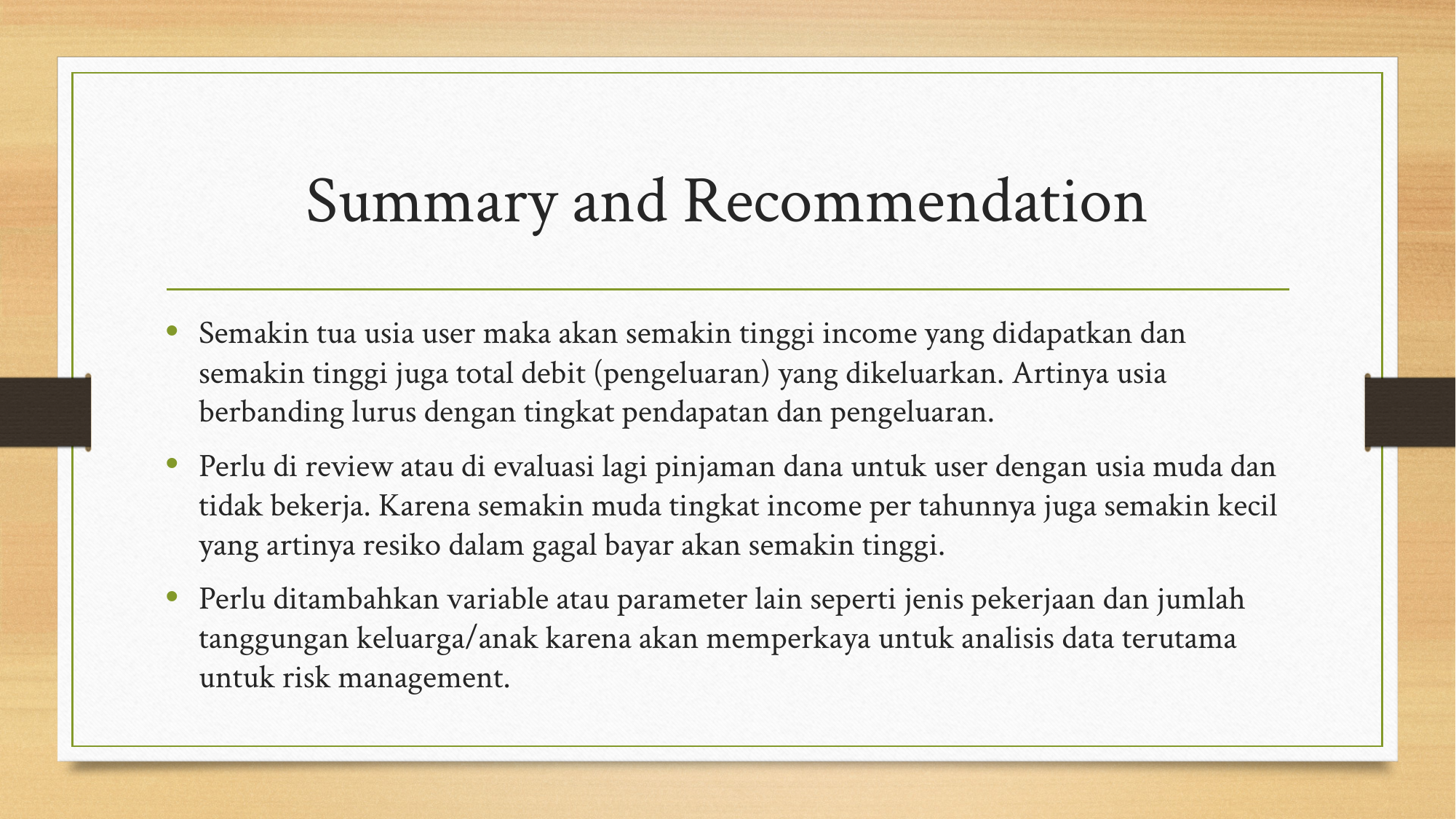

# Summary and Recommendation
Semakin tua usia user maka akan semakin tinggi income yang didapatkan dan semakin tinggi juga total debit (pengeluaran) yang dikeluarkan. Artinya usia berbanding lurus dengan tingkat pendapatan dan pengeluaran.
Perlu di review atau di evaluasi lagi pinjaman dana untuk user dengan usia muda dan tidak bekerja. Karena semakin muda tingkat income per tahunnya juga semakin kecil yang artinya resiko dalam gagal bayar akan semakin tinggi.
Perlu ditambahkan variable atau parameter lain seperti jenis pekerjaan dan jumlah tanggungan keluarga/anak karena akan memperkaya untuk analisis data terutama untuk risk management.